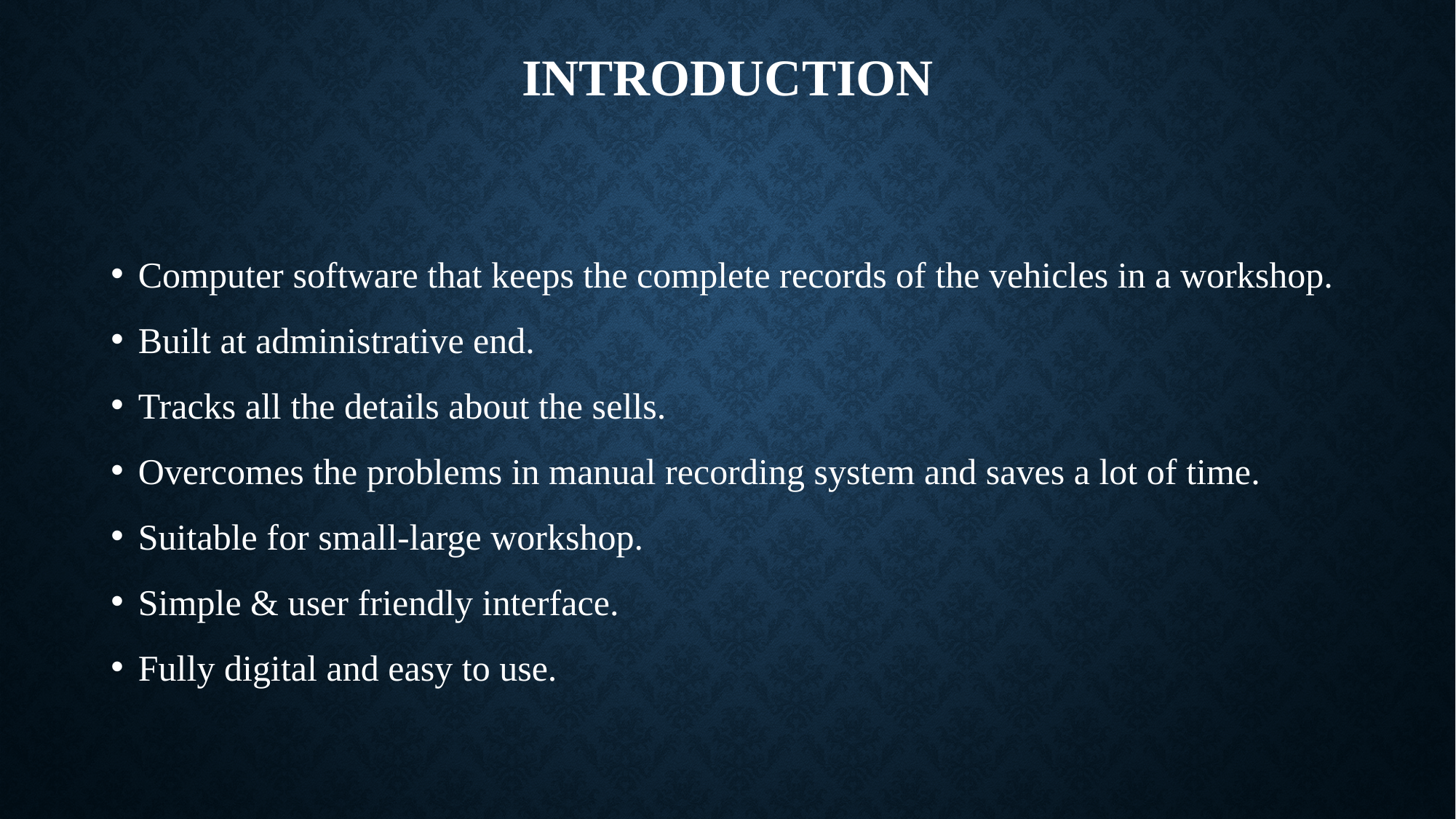

# INTRODUCTION
Computer software that keeps the complete records of the vehicles in a workshop.
Built at administrative end.
Tracks all the details about the sells.
Overcomes the problems in manual recording system and saves a lot of time.
Suitable for small-large workshop.
Simple & user friendly interface.
Fully digital and easy to use.